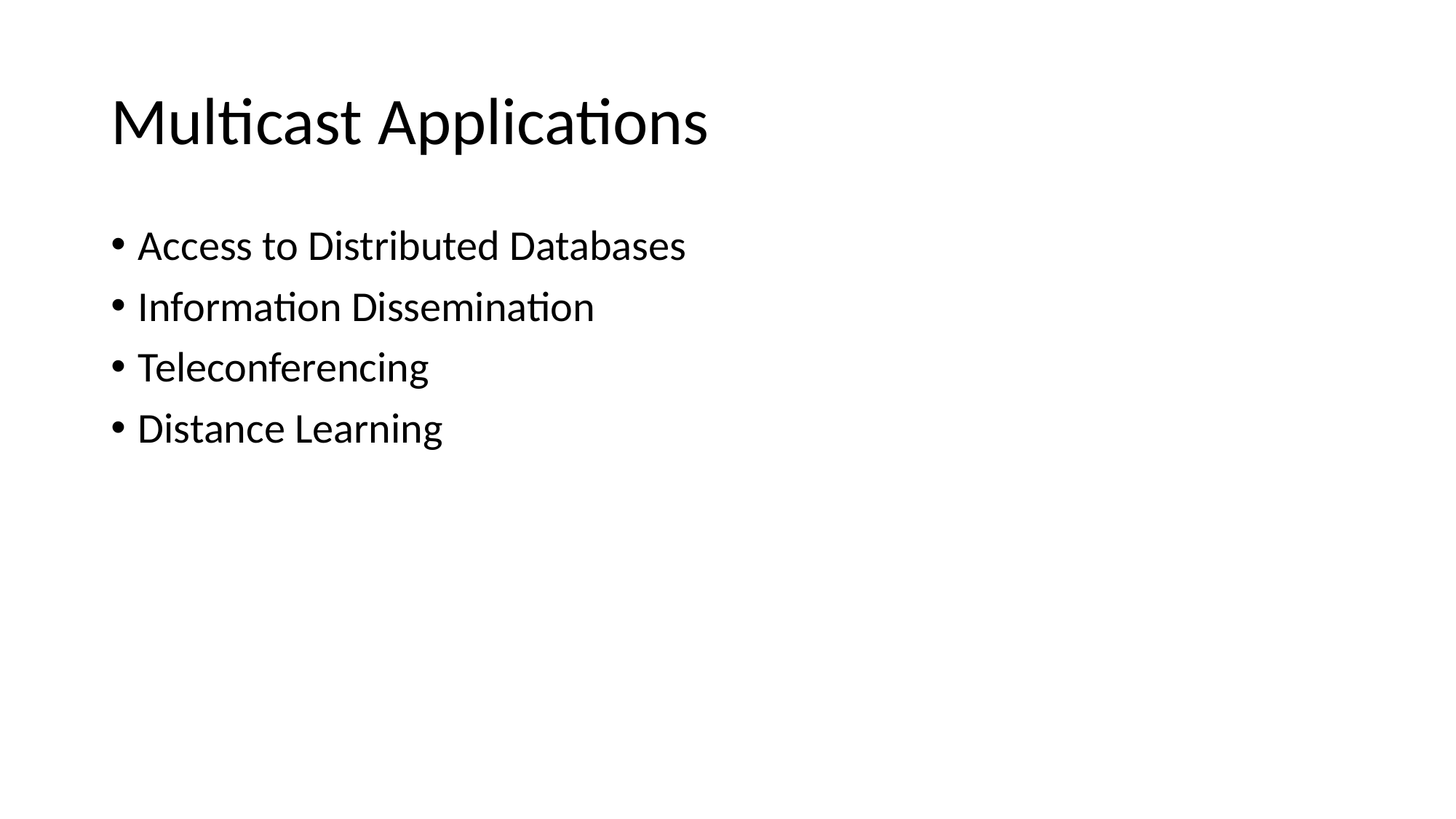

# Multicast Applications
Access to Distributed Databases
Information Dissemination
Teleconferencing
Distance Learning